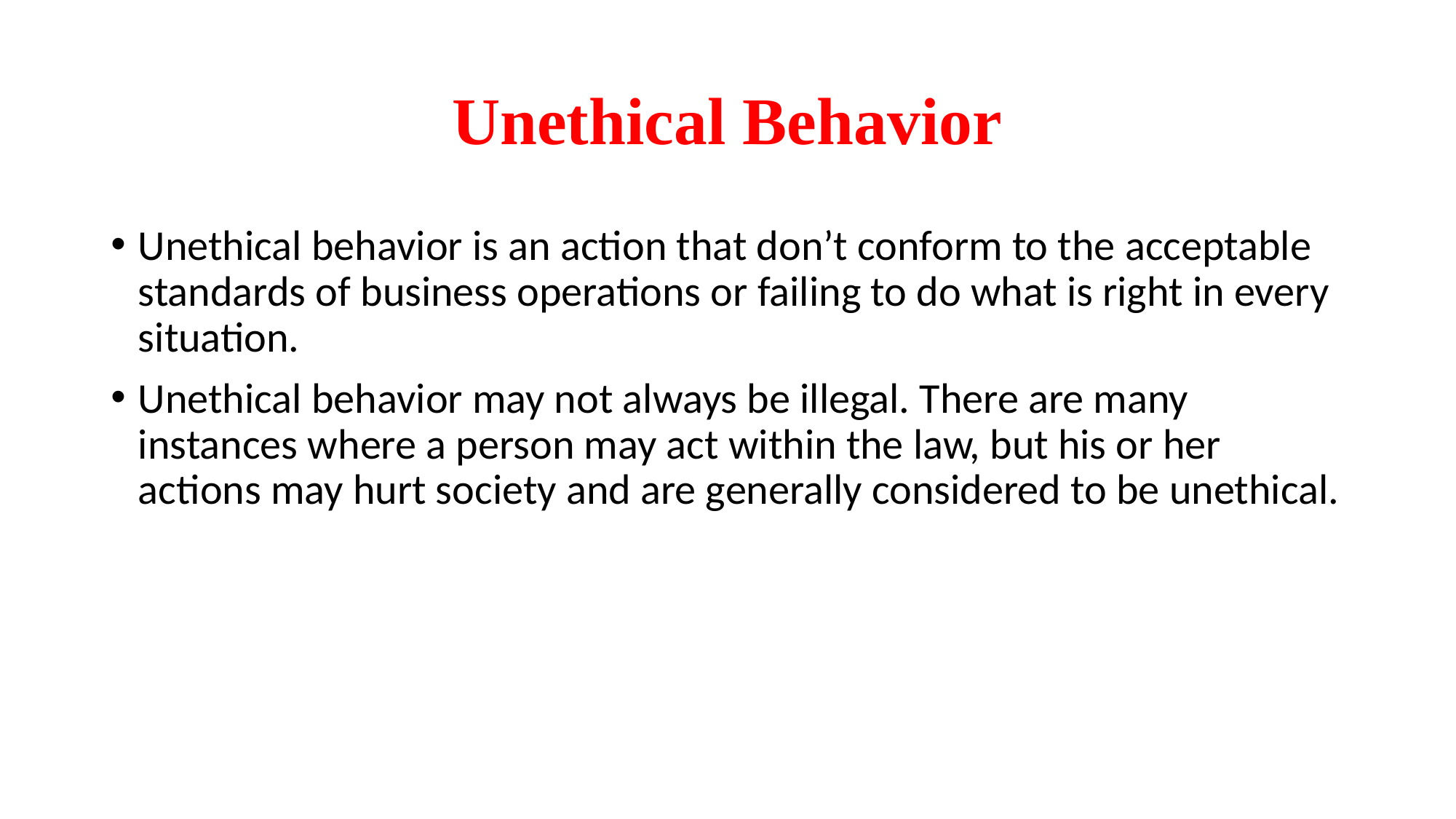

# Unethical Behavior
Unethical behavior is an action that don’t conform to the acceptable standards of business operations or failing to do what is right in every situation.
Unethical behavior may not always be illegal. There are many instances where a person may act within the law, but his or her actions may hurt society and are generally considered to be unethical.